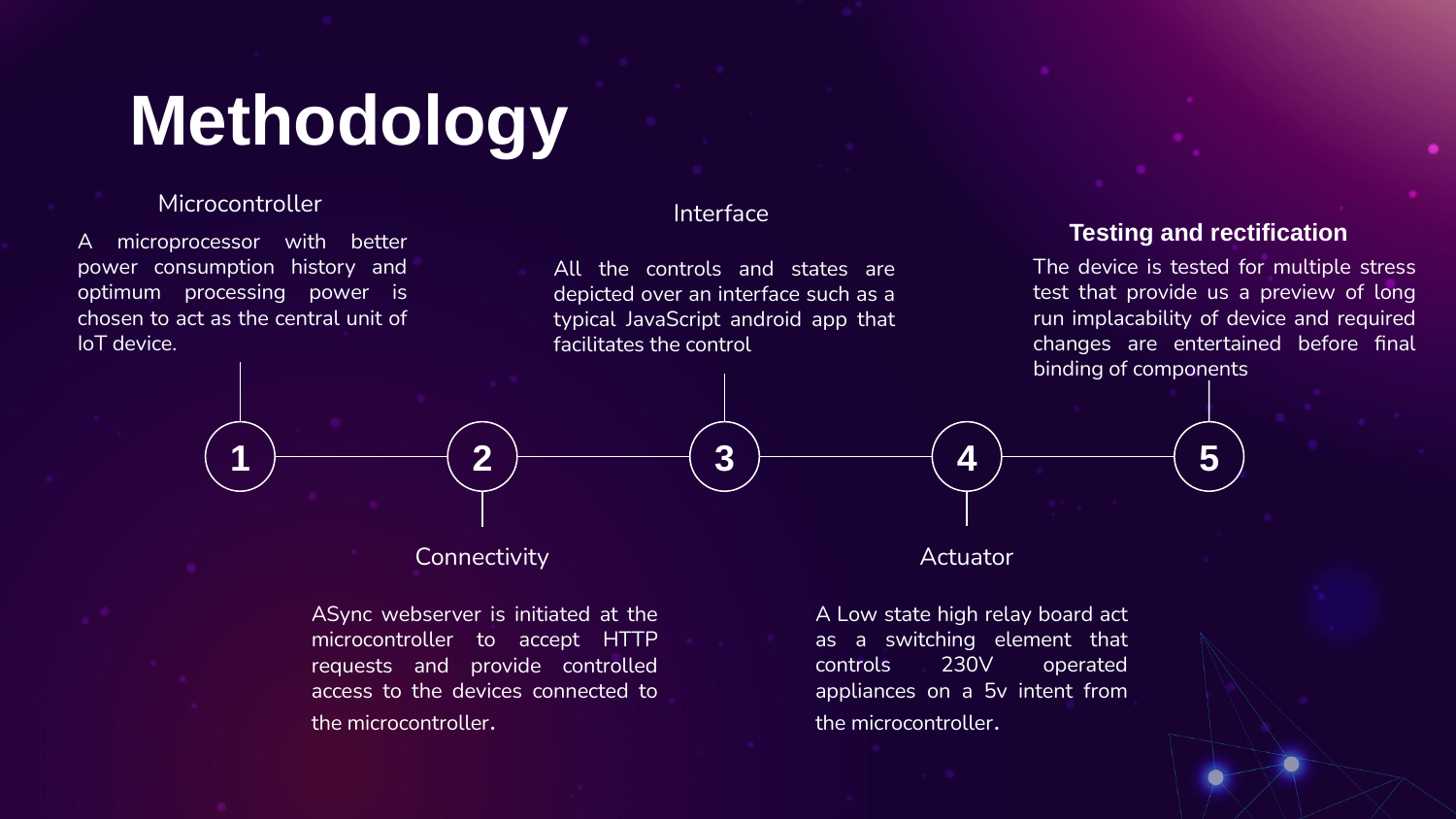

# Methodology
Microcontroller
Interface
Testing and rectification
A microprocessor with better power consumption history and optimum processing power is chosen to act as the central unit of IoT device.
The device is tested for multiple stress test that provide us a preview of long run implacability of device and required changes are entertained before final binding of components
All the controls and states are depicted over an interface such as a typical JavaScript android app that facilitates the control
5
1
2
3
4
Actuator
Connectivity
A Low state high relay board act as a switching element that controls 230V operated appliances on a 5v intent from the microcontroller.
ASync webserver is initiated at the microcontroller to accept HTTP requests and provide controlled access to the devices connected to the microcontroller.